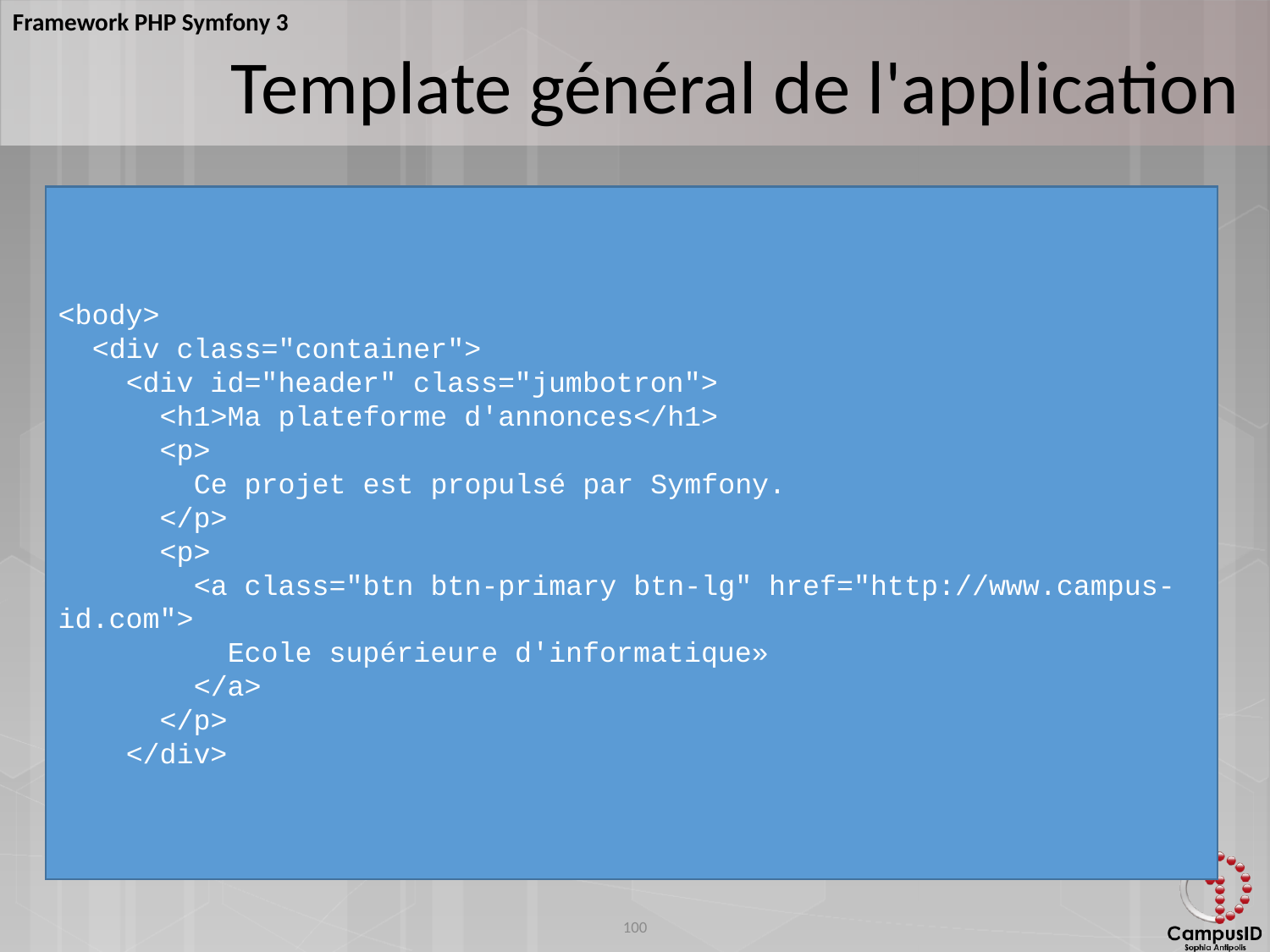

Template général de l'application

<body>
  <div class="container">
    <div id="header" class="jumbotron">
      <h1>Ma plateforme d'annonces</h1>
      <p>
        Ce projet est propulsé par Symfony.
      </p>
      <p>
        <a class="btn btn-primary btn-lg" href="http://www.campus-id.com">
          Ecole supérieure d'informatique»
        </a>
      </p>
    </div>